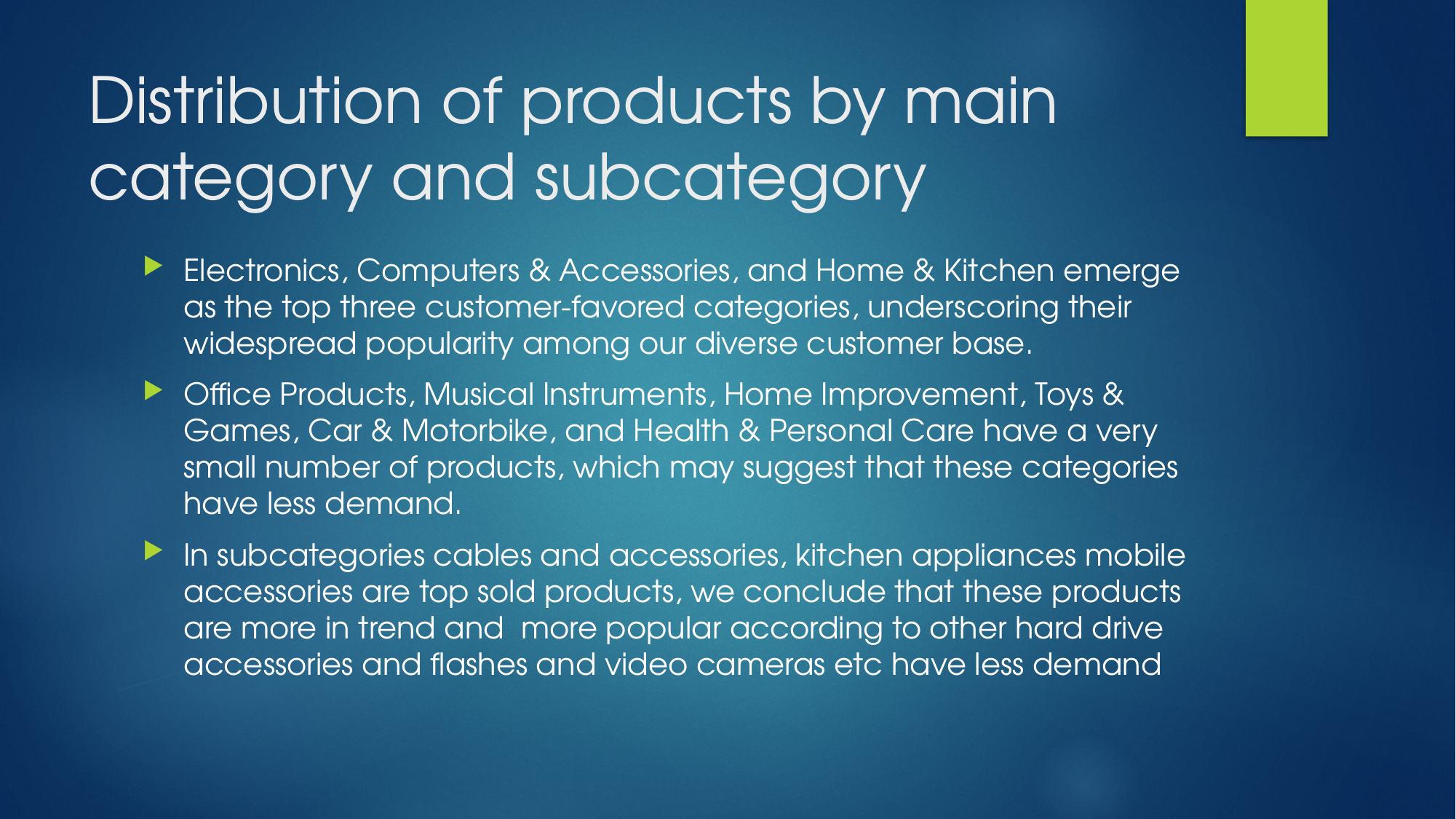

# Distribution of products by main category and subcategory
Electronics, Computers & Accessories, and Home & Kitchen emerge as the top three customer-favored categories, underscoring their widespread popularity among our diverse customer base.
Office Products, Musical Instruments, Home Improvement, Toys & Games, Car & Motorbike, and Health & Personal Care have a very small number of products, which may suggest that these categories have less demand.
In subcategories cables and accessories, kitchen appliances mobile accessories are top sold products, we conclude that these products are more in trend and  more popular according to other hard drive accessories and flashes and video cameras etc have less demand